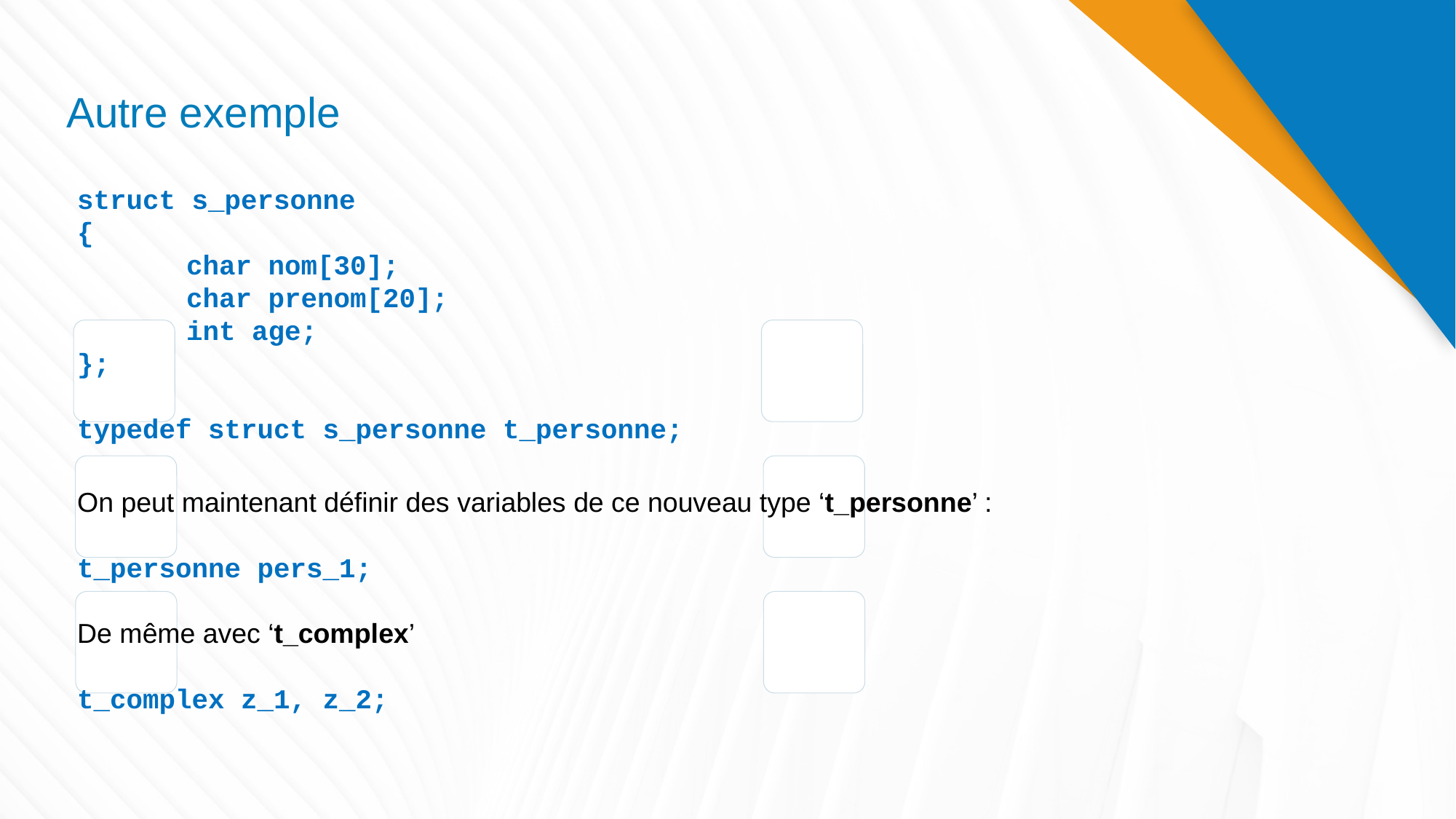

# Autre exemple
struct s_personne
{
	char nom[30];
	char prenom[20];
	int age;
};

typedef struct s_personne t_personne;

On peut maintenant définir des variables de ce nouveau type ‘t_personne’ :

t_personne pers_1;

De même avec ‘t_complex’

t_complex z_1, z_2;